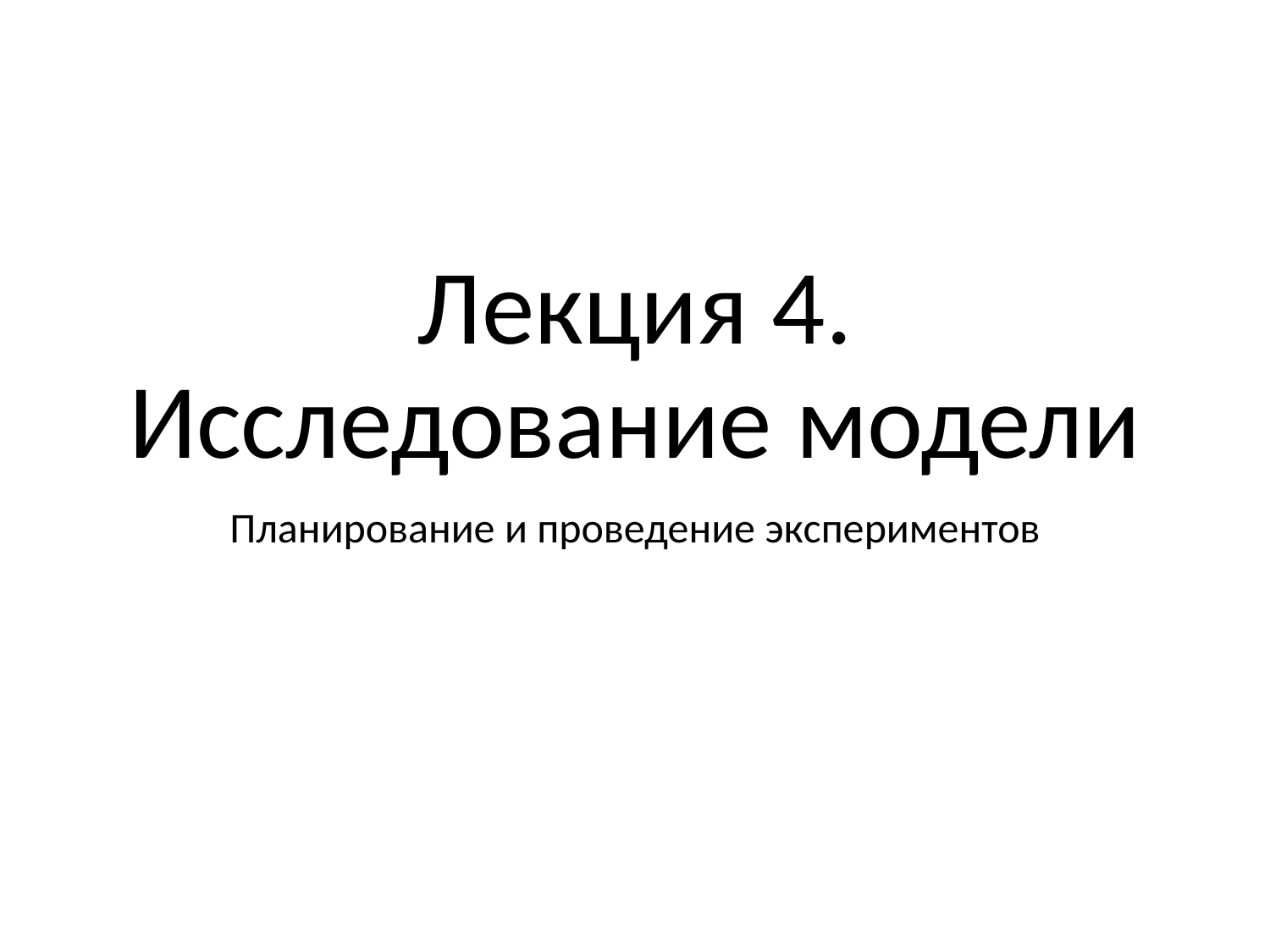

# Лекция 4. Исследование модели
Планирование и проведение экспериментов